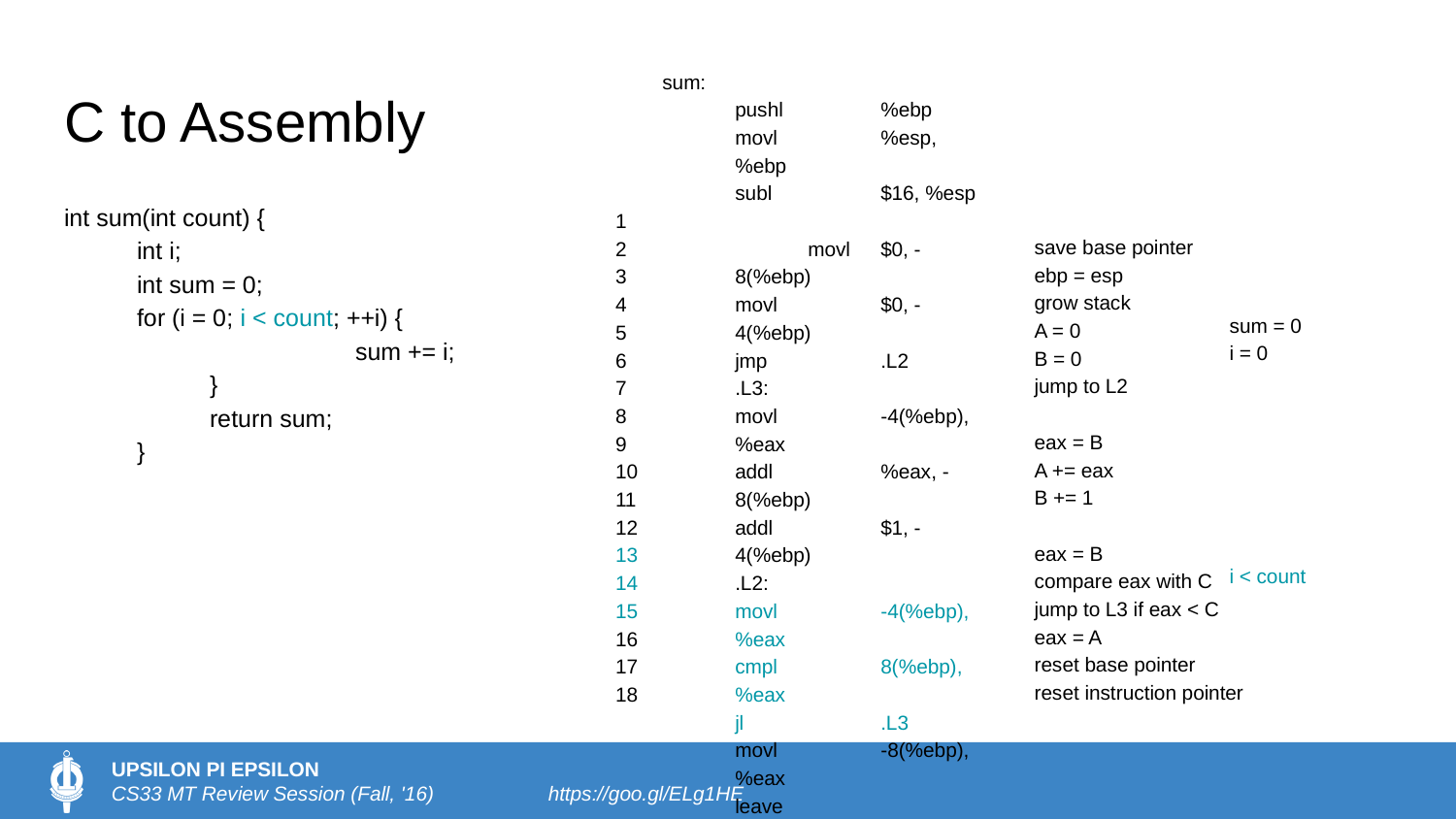

# C to Assembly
1
2
3
4
5
6
7
8
9
10
11
12
13
14
15
16
17
18
sum:
pushl	%ebp
movl	%esp, %ebp
subl	$16, %esp
movl	$0, -8(%ebp)
movl	$0, -4(%ebp)
jmp	.L2
.L3:
movl	-4(%ebp), %eax
addl	%eax, -8(%ebp)
addl	$1, -4(%ebp)
.L2:
movl	-4(%ebp), %eax
cmpl	8(%ebp), %eax
jl	.L3
movl	-8(%ebp), %eax
leave
ret

save base pointer
ebp = esp
grow stack
A = 0
B = 0
jump to L2

eax = B
A += eax
B += 1

eax = B
compare eax with C
jump to L3 if eax < C
eax = A
reset base pointer
reset instruction pointer

sum = 0
i = 0

i < count

int sum(int count) {
int i;
int sum = 0;
for (i = 0; i < count; ++i) {
    		sum += i;
  	}
  	return sum;
}